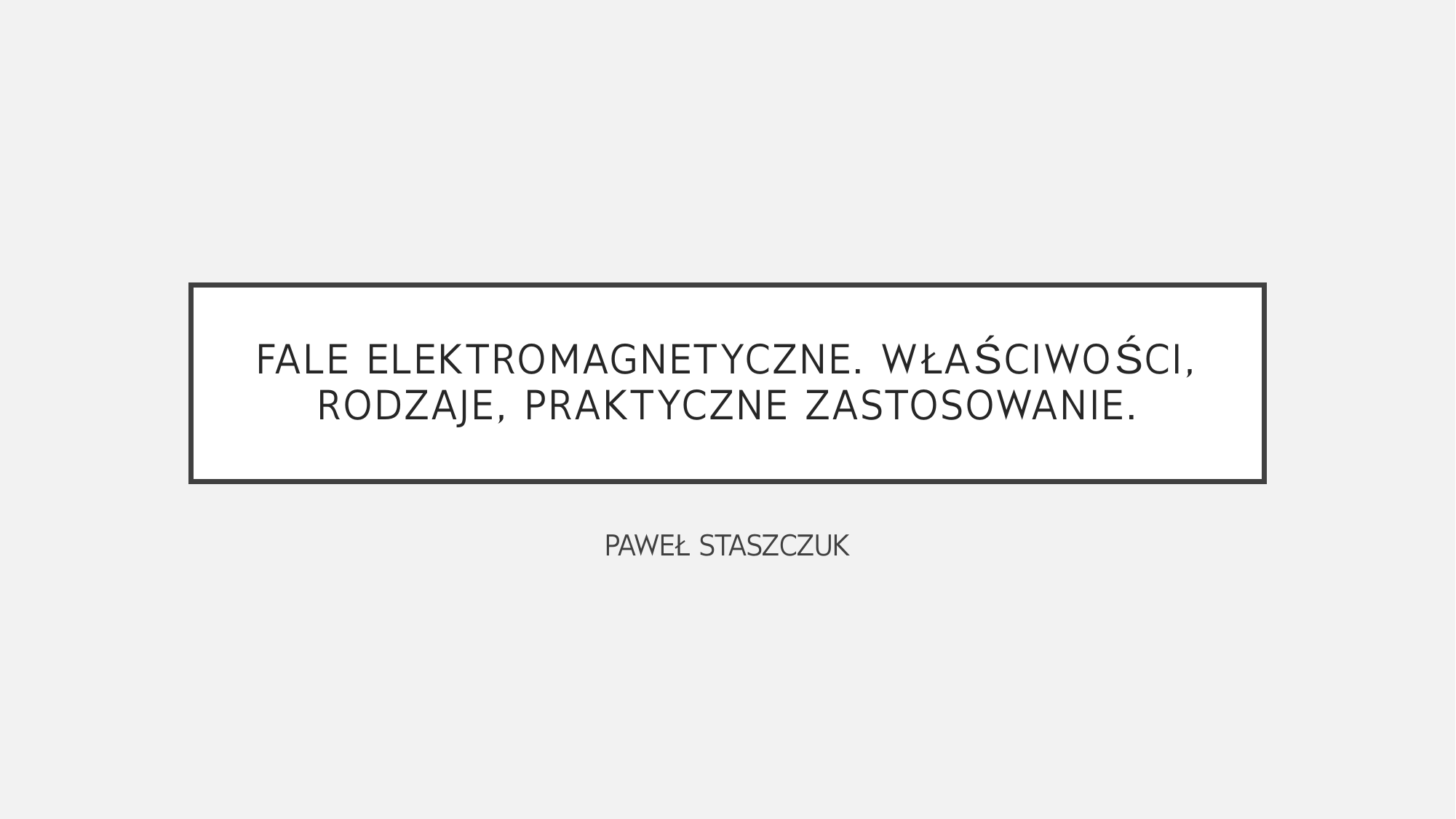

# Fale elektromagnetyczne. Właściwości, rodzaje, praktyczne zastosowanie.
PAWEŁ STASZCZUK